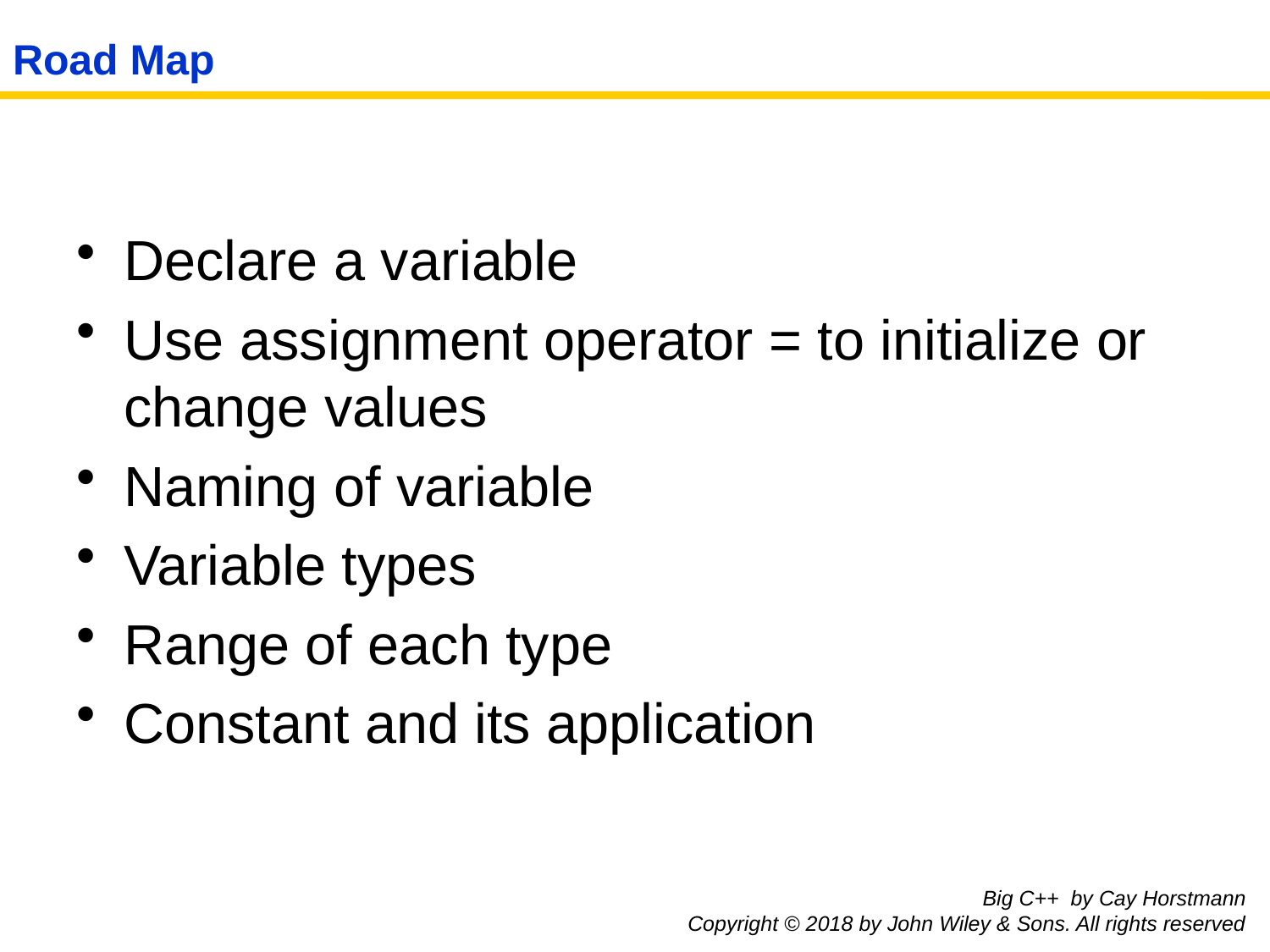

# Road Map
Declare a variable
Use assignment operator = to initialize or change values
Naming of variable
Variable types
Range of each type
Constant and its application

Big C++  by Cay Horstmann
Copyright © 2018 by John Wiley & Sons. All rights reserved